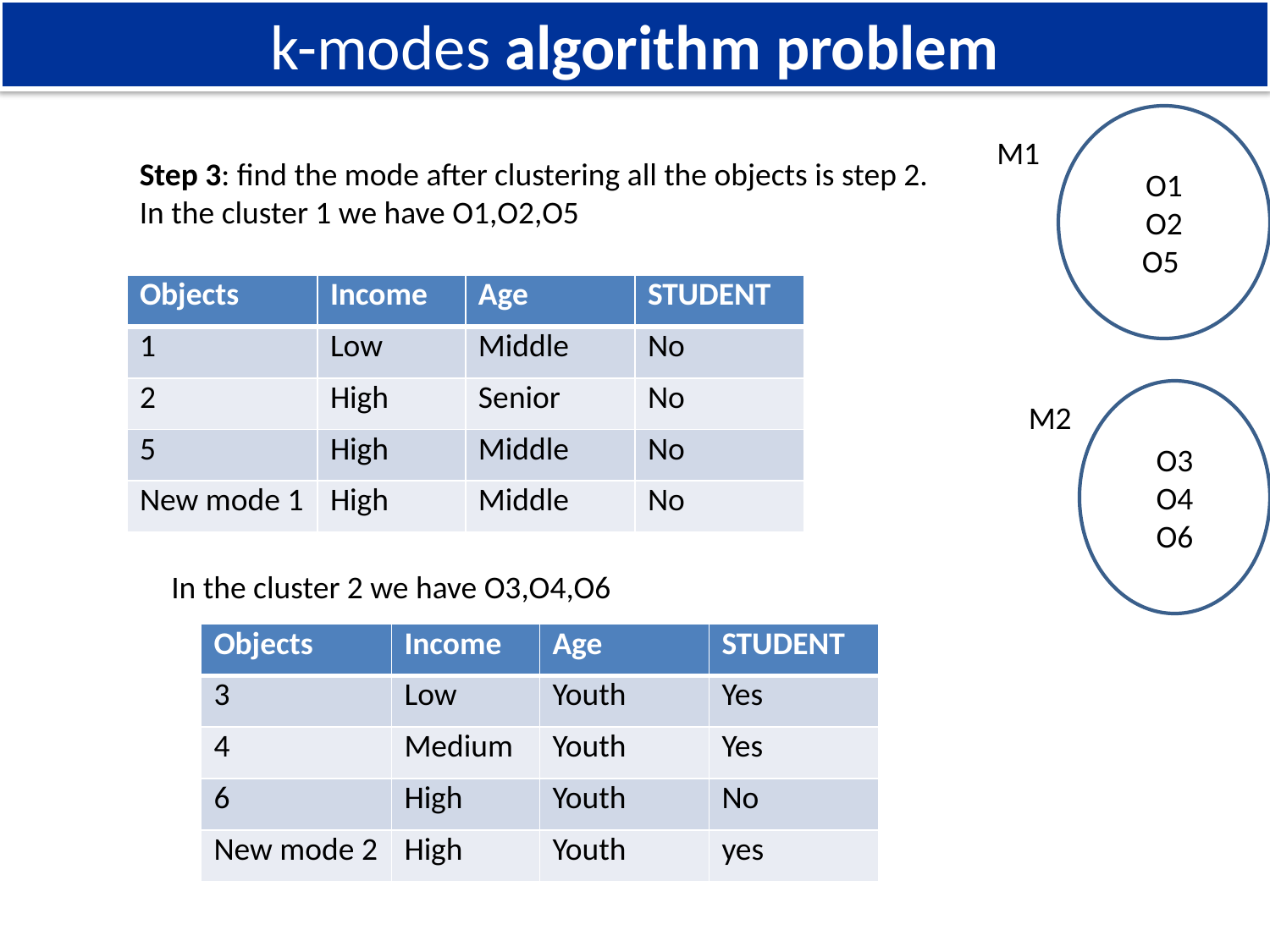

k-modes algorithm problem
O1
O2
O5
M1
Step 3: find the mode after clustering all the objects is step 2.
In the cluster 1 we have O1,O2,O5

| Objects | Income | Age | STUDENT |
| --- | --- | --- | --- |
| 1 | Low | Middle | No |
| 2 | High | Senior | No |
| 5 | High | Middle | No |
| New mode 1 | High | Middle | No |
O3
O4
O6
M2
In the cluster 2 we have O3,O4,O6
| Objects | Income | Age | STUDENT |
| --- | --- | --- | --- |
| 3 | Low | Youth | Yes |
| 4 | Medium | Youth | Yes |
| 6 | High | Youth | No |
| New mode 2 | High | Youth | yes |